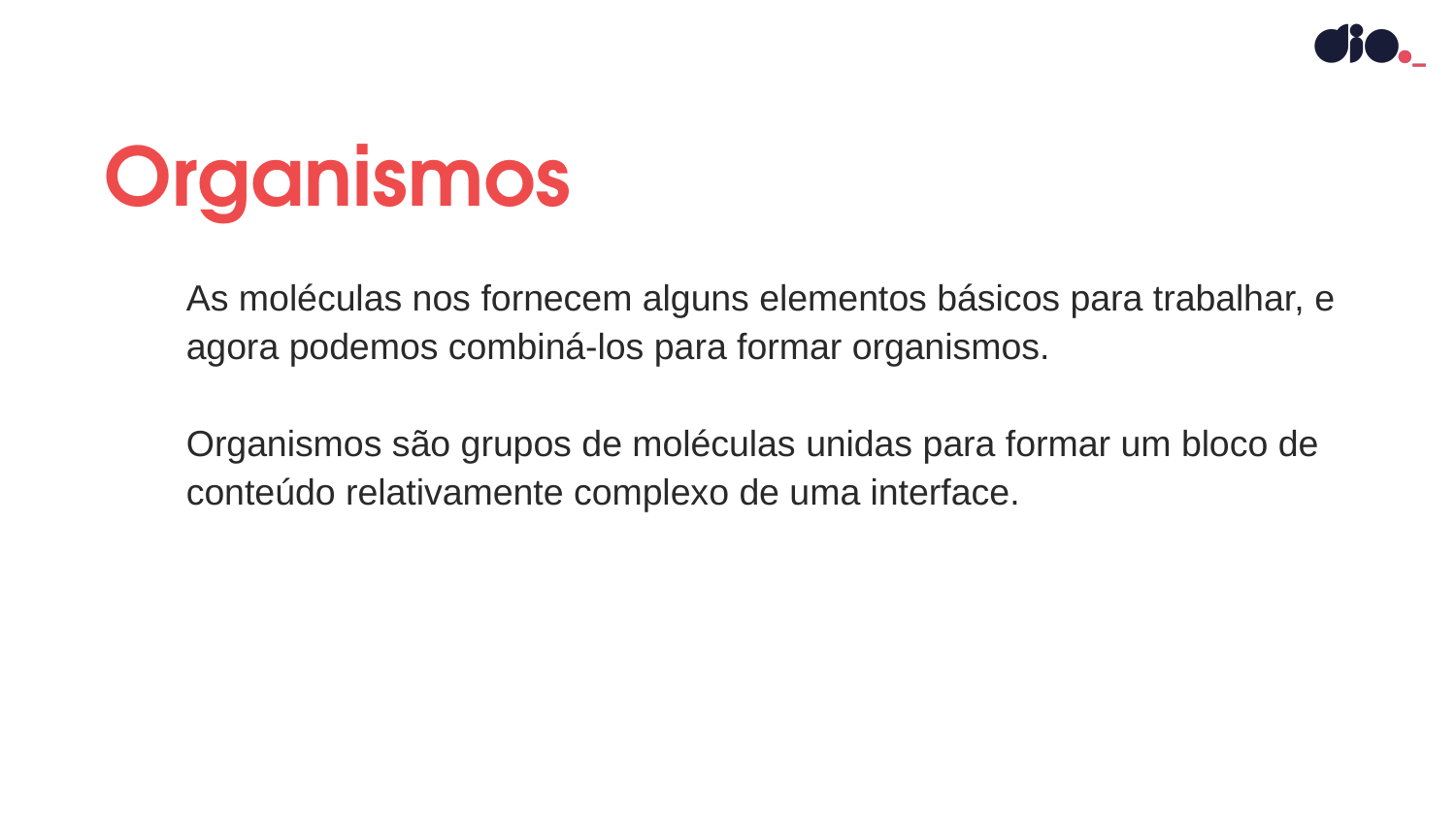

Organismos
As moléculas nos fornecem alguns elementos básicos para trabalhar, e agora podemos combiná-los para formar organismos.

Organismos são grupos de moléculas unidas para formar um bloco de conteúdo relativamente complexo de uma interface.